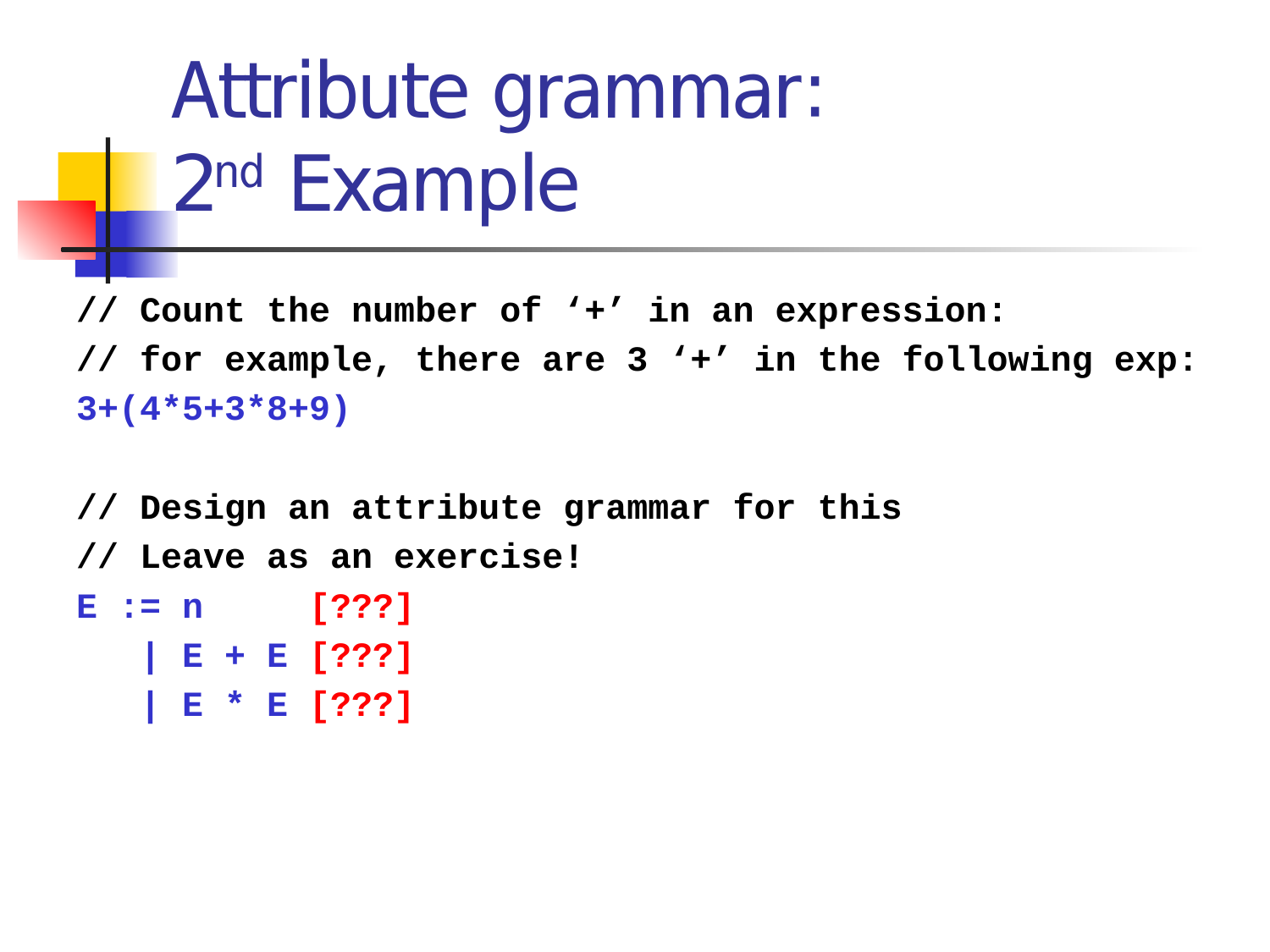

# Attribute grammar: 2nd Example
// Count the number of ‘+’ in an expression:
// for example, there are 3 ‘+’ in the following exp:
3+(4*5+3*8+9)

// Design an attribute grammar for this
// Leave as an exercise!
E := n     [???]
   | E + E [???]
   | E * E [???]